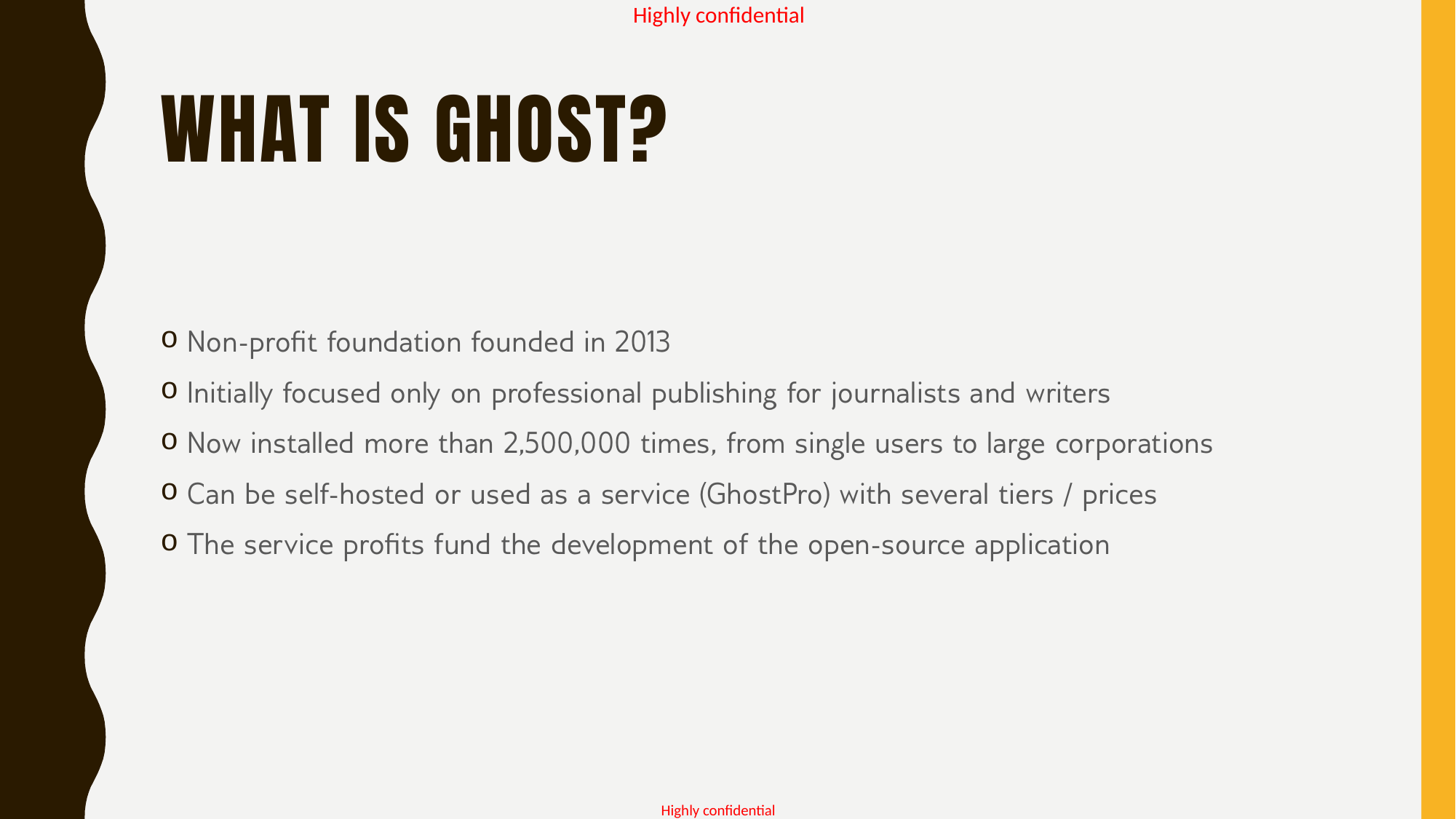

# What is Ghost?
Non-profit foundation founded in 2013
Initially focused only on professional publishing for journalists and writers
Now installed more than 2,500,000 times, from single users to large corporations
Can be self-hosted or used as a service (GhostPro) with several tiers / prices
The service profits fund the development of the open-source application